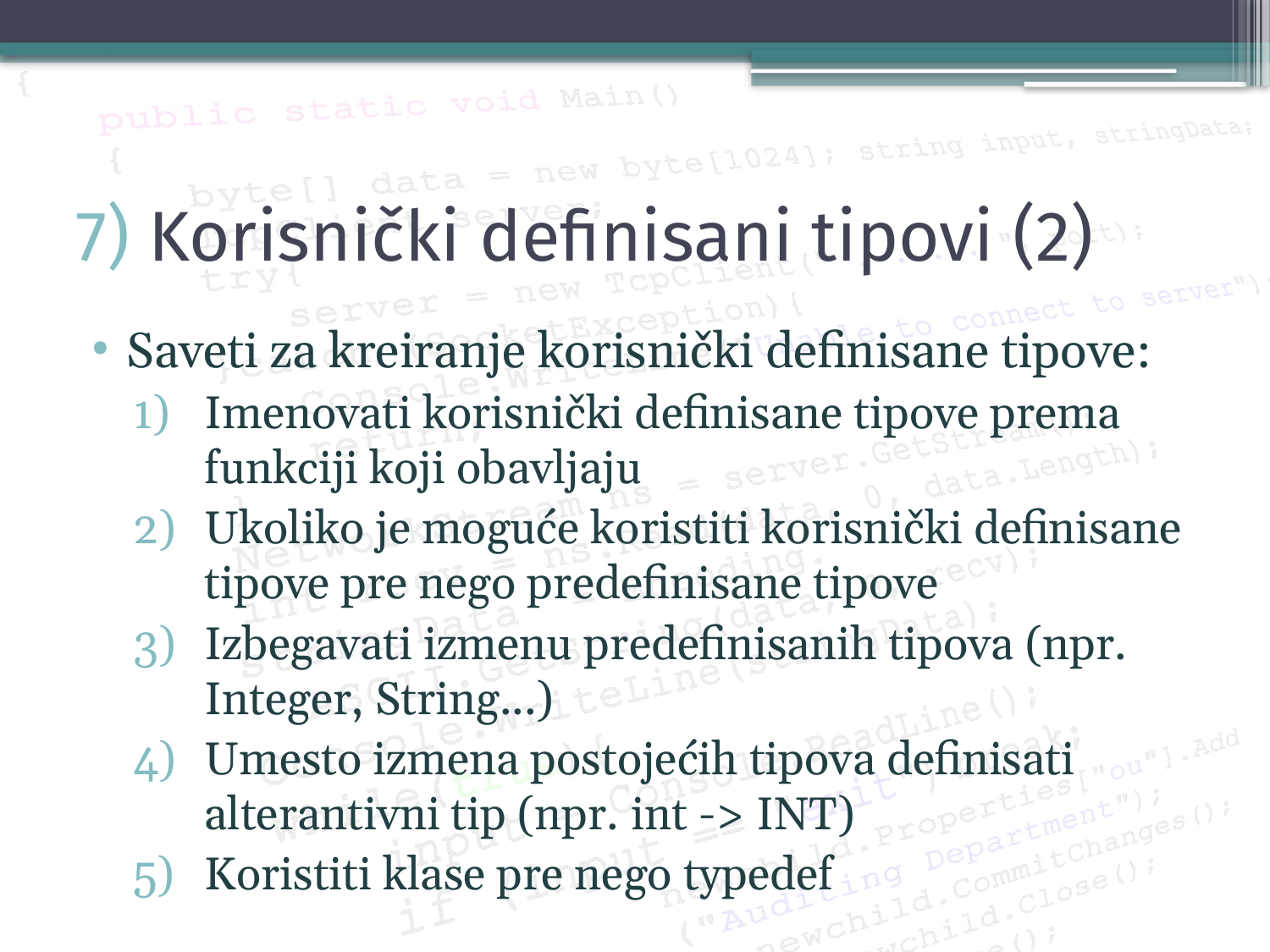

# 7) Korisnički definisani tipovi (2)
Saveti za kreiranje korisnički definisane tipove:
Imenovati korisnički definisane tipove prema funkciji koji obavljaju
Ukoliko je moguće koristiti korisnički definisane tipove pre nego predefinisane tipove
Izbegavati izmenu predefinisanih tipova (npr. Integer, String...)
Umesto izmena postojećih tipova definisati alterantivni tip (npr. int -> INT)
Koristiti klase pre nego typedef